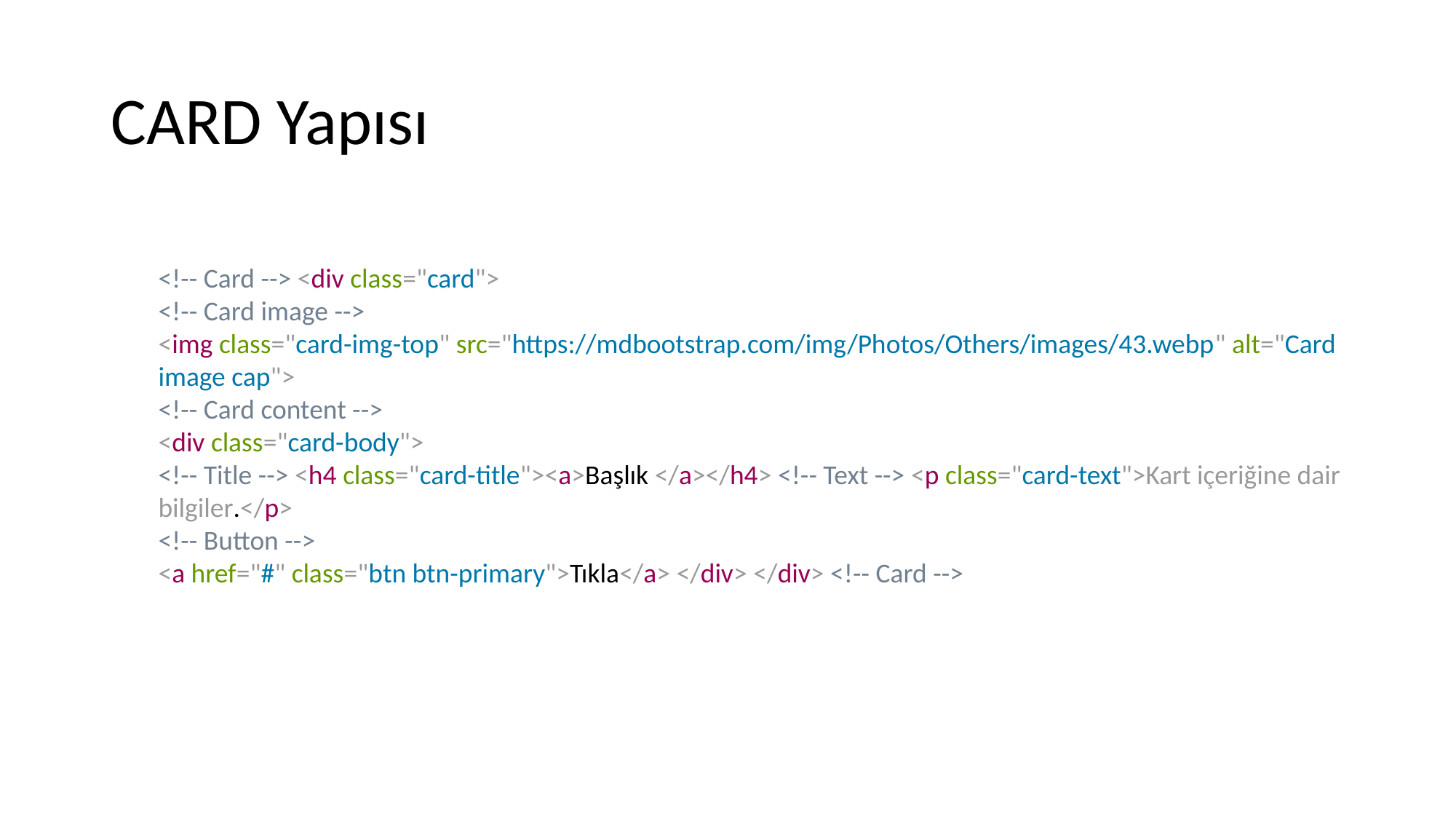

# CARD Yapısı
<!-- Card --> <div class="card">
<!-- Card image -->
<img class="card-img-top" src="https://mdbootstrap.com/img/Photos/Others/images/43.webp" alt="Card image cap">
<!-- Card content -->
<div class="card-body">
<!-- Title --> <h4 class="card-title"><a>Başlık </a></h4> <!-- Text --> <p class="card-text">Kart içeriğine dair bilgiler.</p>
<!-- Button -->
<a href="#" class="btn btn-primary">Tıkla</a> </div> </div> <!-- Card -->